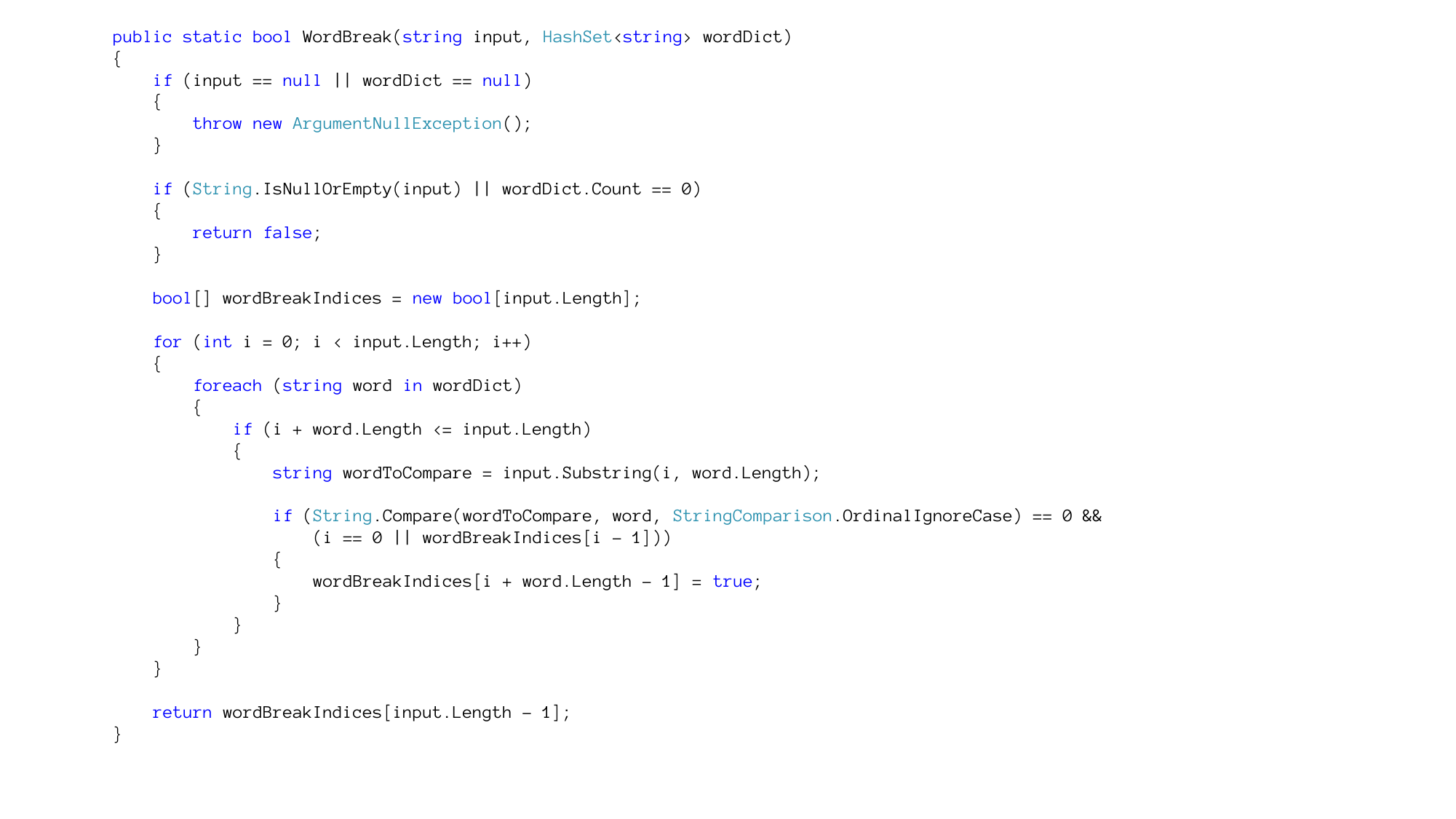

public static bool WordBreak(string input, HashSet<string> wordDict)
{
    if (input == null || wordDict == null)
    {
        throw new ArgumentNullException();
    }

    if (String.IsNullOrEmpty(input) || wordDict.Count == 0)
    {
        return false;
    }

    bool[] wordBreakIndices = new bool[input.Length];

    for (int i = 0; i < input.Length; i++)
    {
        foreach (string word in wordDict)
        {
            if (i + word.Length <= input.Length)
            {
                string wordToCompare = input.Substring(i, word.Length);

                if (String.Compare(wordToCompare, word, StringComparison.OrdinalIgnoreCase) == 0 &&
                    (i == 0 || wordBreakIndices[i - 1]))
                {
                    wordBreakIndices[i + word.Length - 1] = true;
                }
            }
        }
    }

    return wordBreakIndices[input.Length - 1];
}